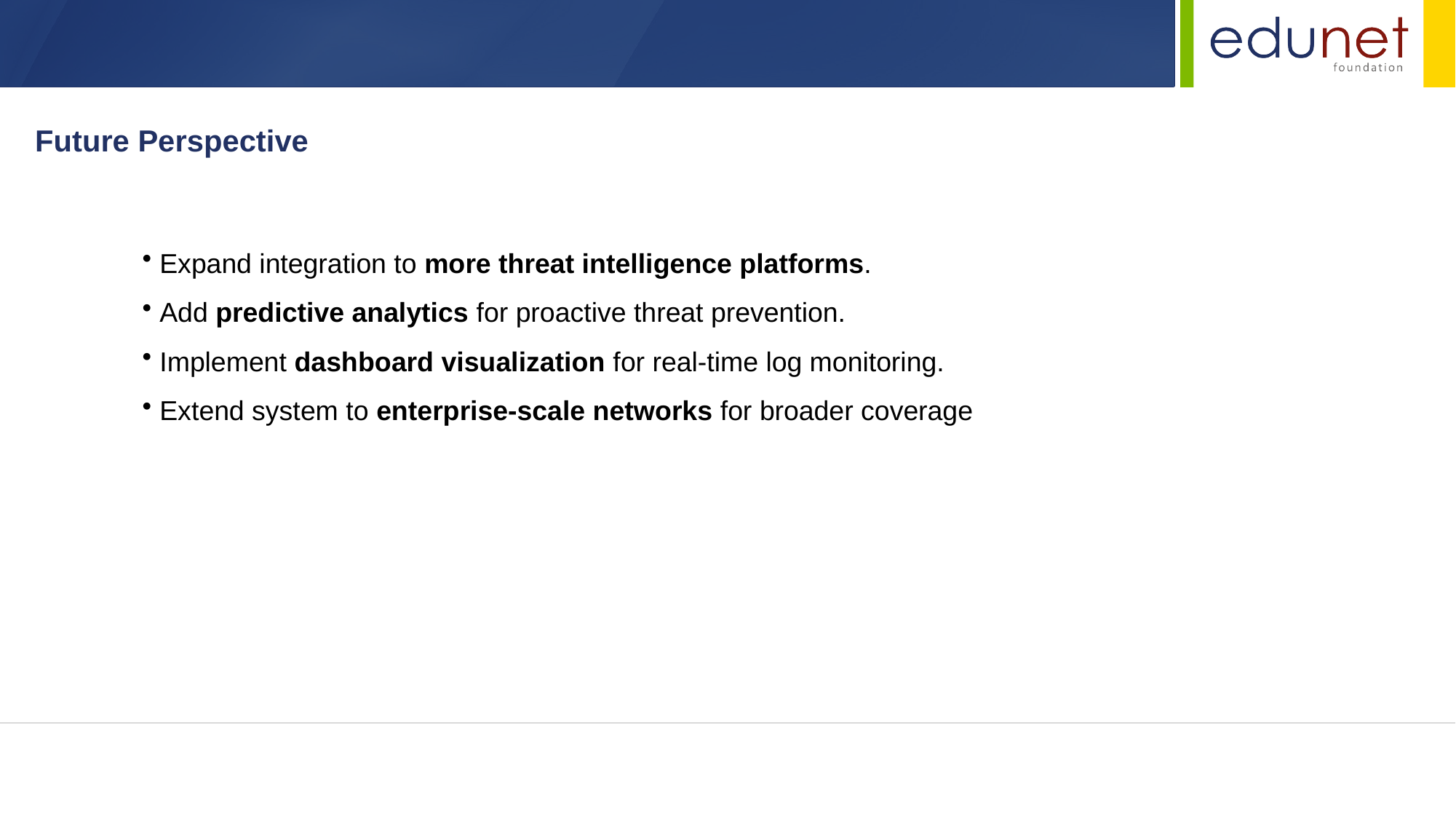

Future Perspective
 Expand integration to more threat intelligence platforms.
 Add predictive analytics for proactive threat prevention.
 Implement dashboard visualization for real-time log monitoring.
 Extend system to enterprise-scale networks for broader coverage